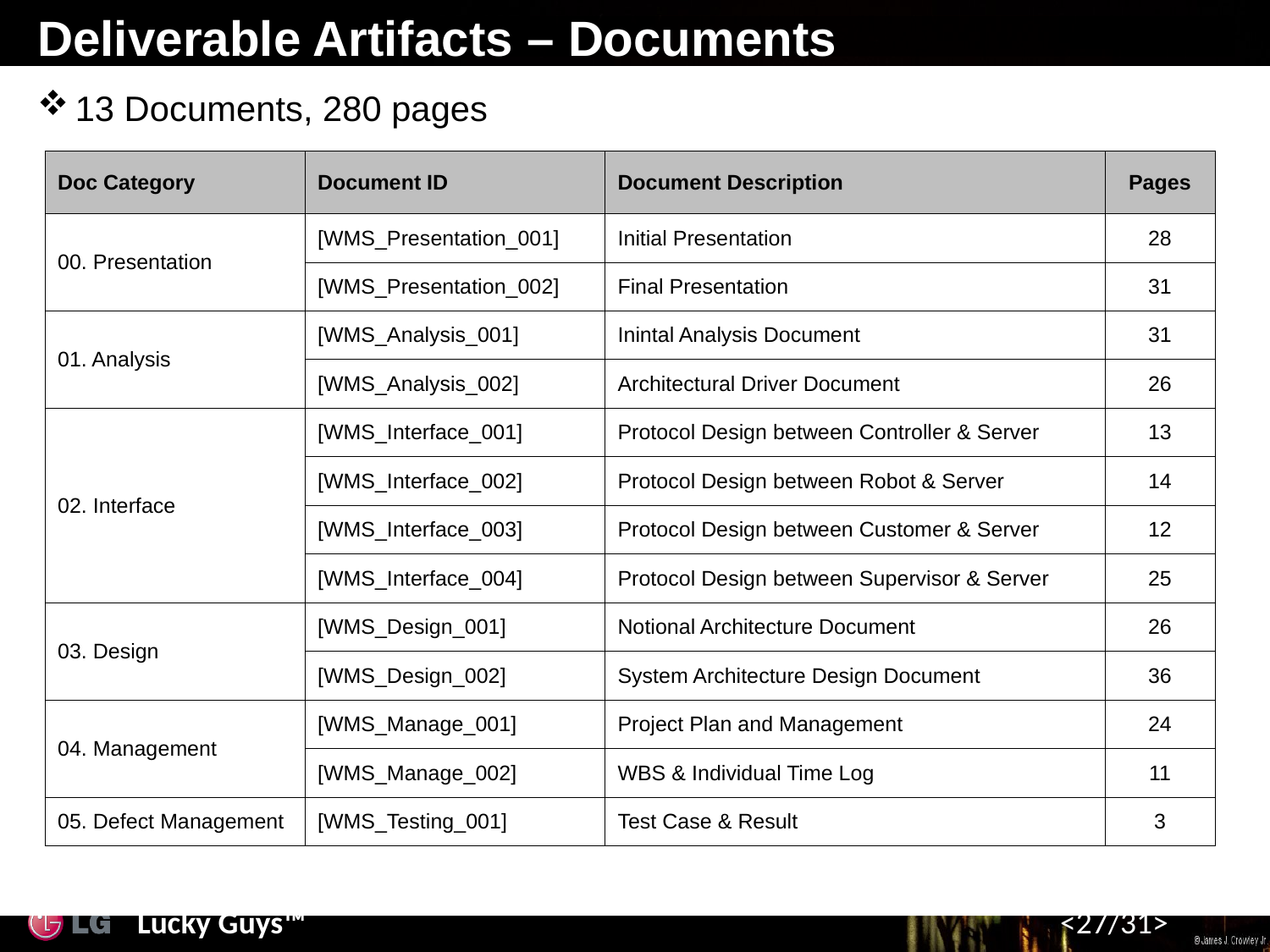

# Deliverable Artifacts – Documents
13 Documents, 280 pages

| Doc Category | Document ID | Document Description | Pages |
| --- | --- | --- | --- |
| 00. Presentation | [WMS\_Presentation\_001] | Initial Presentation | 28 |
|  | [WMS\_Presentation\_002] | Final Presentation | 31 |
| 01. Analysis | [WMS\_Analysis\_001] | Inintal Analysis Document | 31 |
|  | [WMS\_Analysis\_002] | Architectural Driver Document | 26 |
| 02. Interface | [WMS\_Interface\_001] | Protocol Design between Controller & Server | 13 |
|  | [WMS\_Interface\_002] | Protocol Design between Robot & Server | 14 |
|  | [WMS\_Interface\_003] | Protocol Design between Customer & Server | 12 |
|  | [WMS\_Interface\_004] | Protocol Design between Supervisor & Server | 25 |
| 03. Design | [WMS\_Design\_001] | Notional Architecture Document | 26 |
|  | [WMS\_Design\_002] | System Architecture Design Document | 36 |
| 04. Management | [WMS\_Manage\_001] | Project Plan and Management | 24 |
|  | [WMS\_Manage\_002] | WBS & Individual Time Log | 11 |
| 05. Defect Management | [WMS\_Testing\_001] | Test Case & Result | 3 |